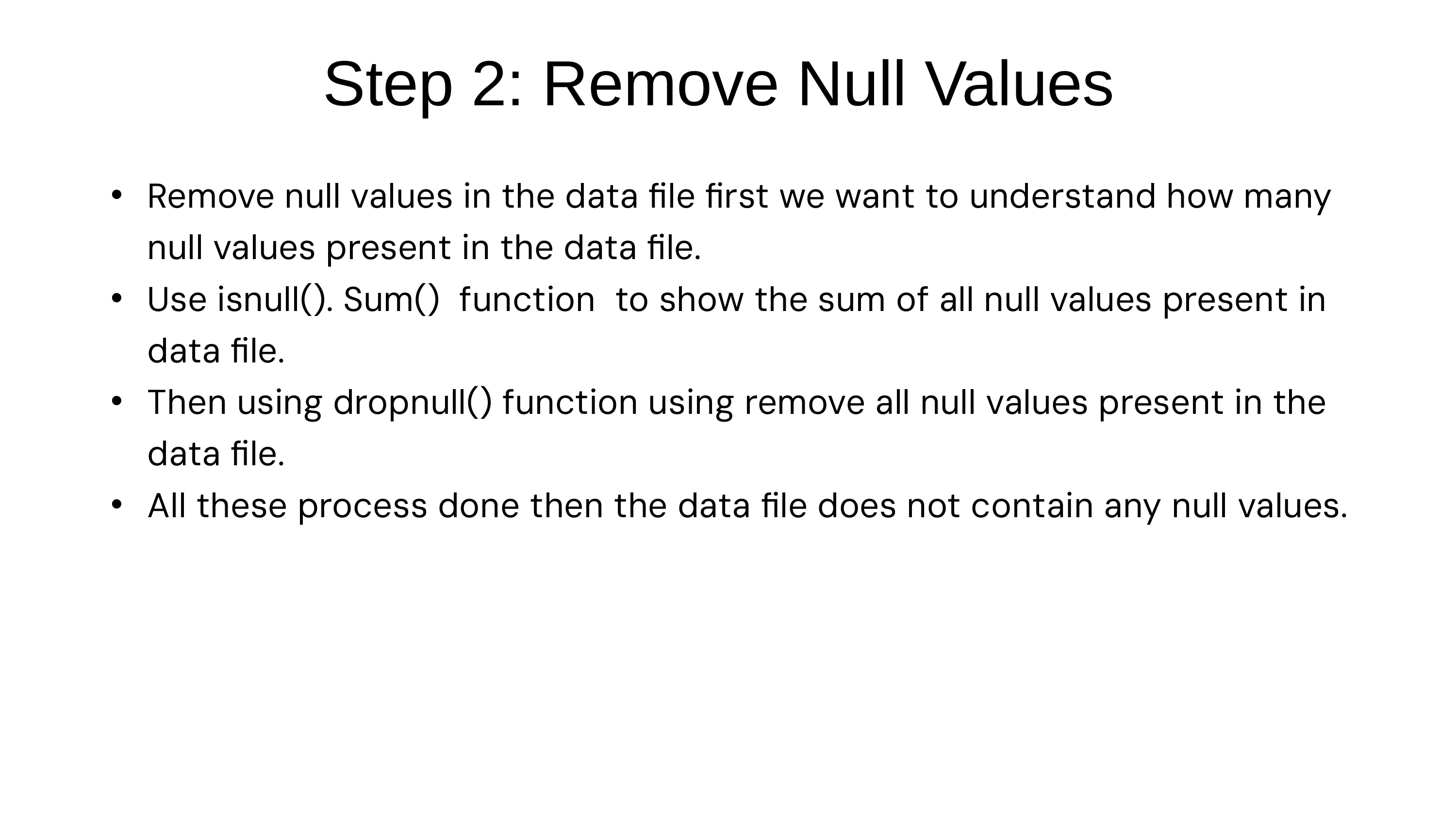

Step 2: Remove Null Values
Remove null values in the data file first we want to understand how many null values present in the data file.
Use isnull(). Sum()  function  to show the sum of all null values present in data file.
Then using dropnull() function using remove all null values present in the data file.
All these process done then the data file does not contain any null values.